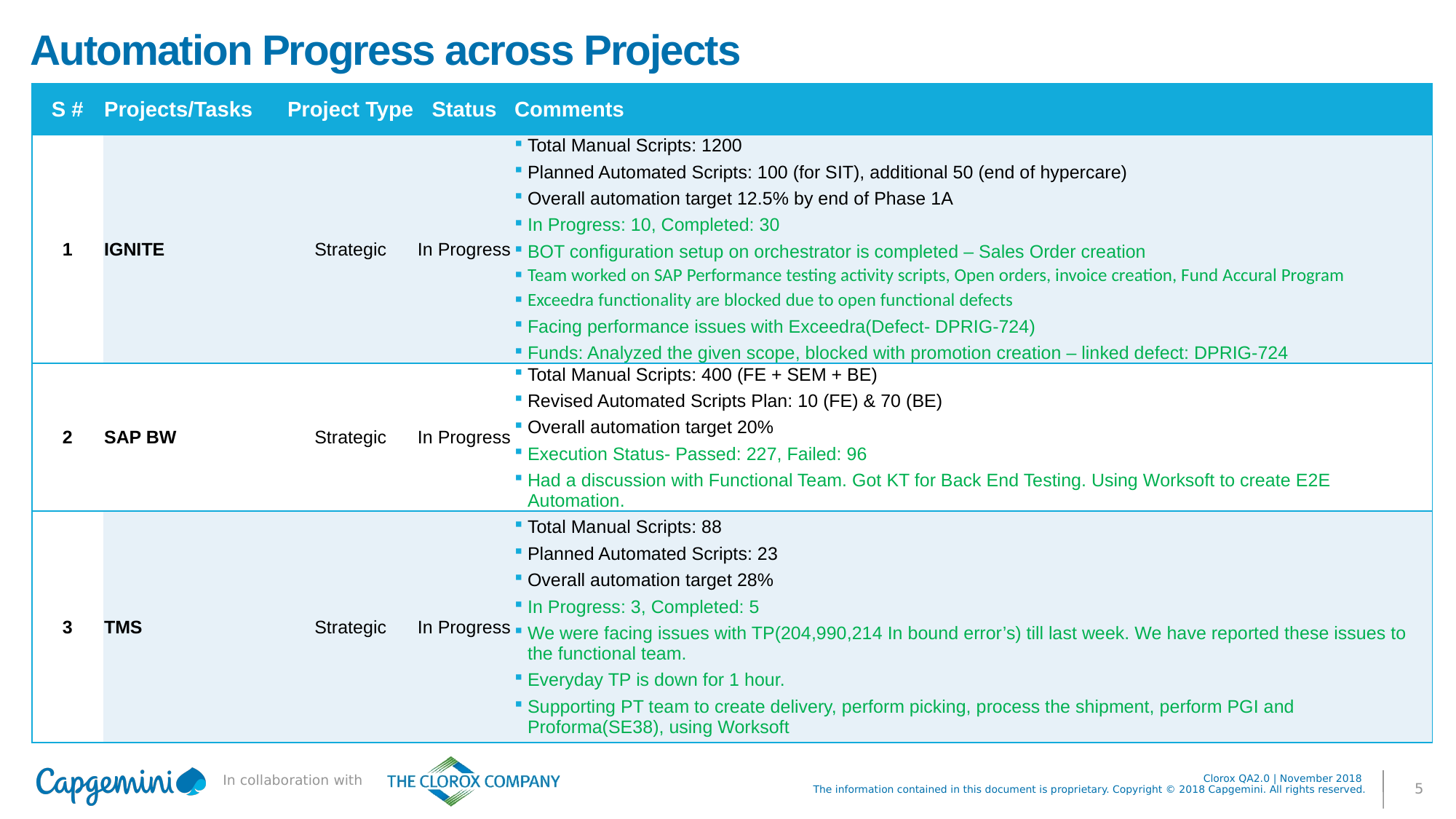

# Automation Progress across Projects
| S # | Projects/Tasks | Project Type | Status | Comments |
| --- | --- | --- | --- | --- |
| 1 | IGNITE | Strategic | In Progress | Total Manual Scripts: 1200 Planned Automated Scripts: 100 (for SIT), additional 50 (end of hypercare) Overall automation target 12.5% by end of Phase 1A In Progress: 10, Completed: 30 BOT configuration setup on orchestrator is completed – Sales Order creation Team worked on SAP Performance testing activity scripts, Open orders, invoice creation, Fund Accural Program Exceedra functionality are blocked due to open functional defects Facing performance issues with Exceedra(Defect- DPRIG-724) Funds: Analyzed the given scope, blocked with promotion creation – linked defect: DPRIG-724 |
| 2 | SAP BW | Strategic | In Progress | Total Manual Scripts: 400 (FE + SEM + BE) Revised Automated Scripts Plan: 10 (FE) & 70 (BE) Overall automation target 20% Execution Status- Passed: 227, Failed: 96 Had a discussion with Functional Team. Got KT for Back End Testing. Using Worksoft to create E2E Automation. |
| 3 | TMS | Strategic | In Progress | Total Manual Scripts: 88 Planned Automated Scripts: 23 Overall automation target 28% In Progress: 3, Completed: 5 We were facing issues with TP(204,990,214 In bound error’s) till last week. We have reported these issues to the functional team. Everyday TP is down for 1 hour. Supporting PT team to create delivery, perform picking, process the shipment, perform PGI and Proforma(SE38), using Worksoft |